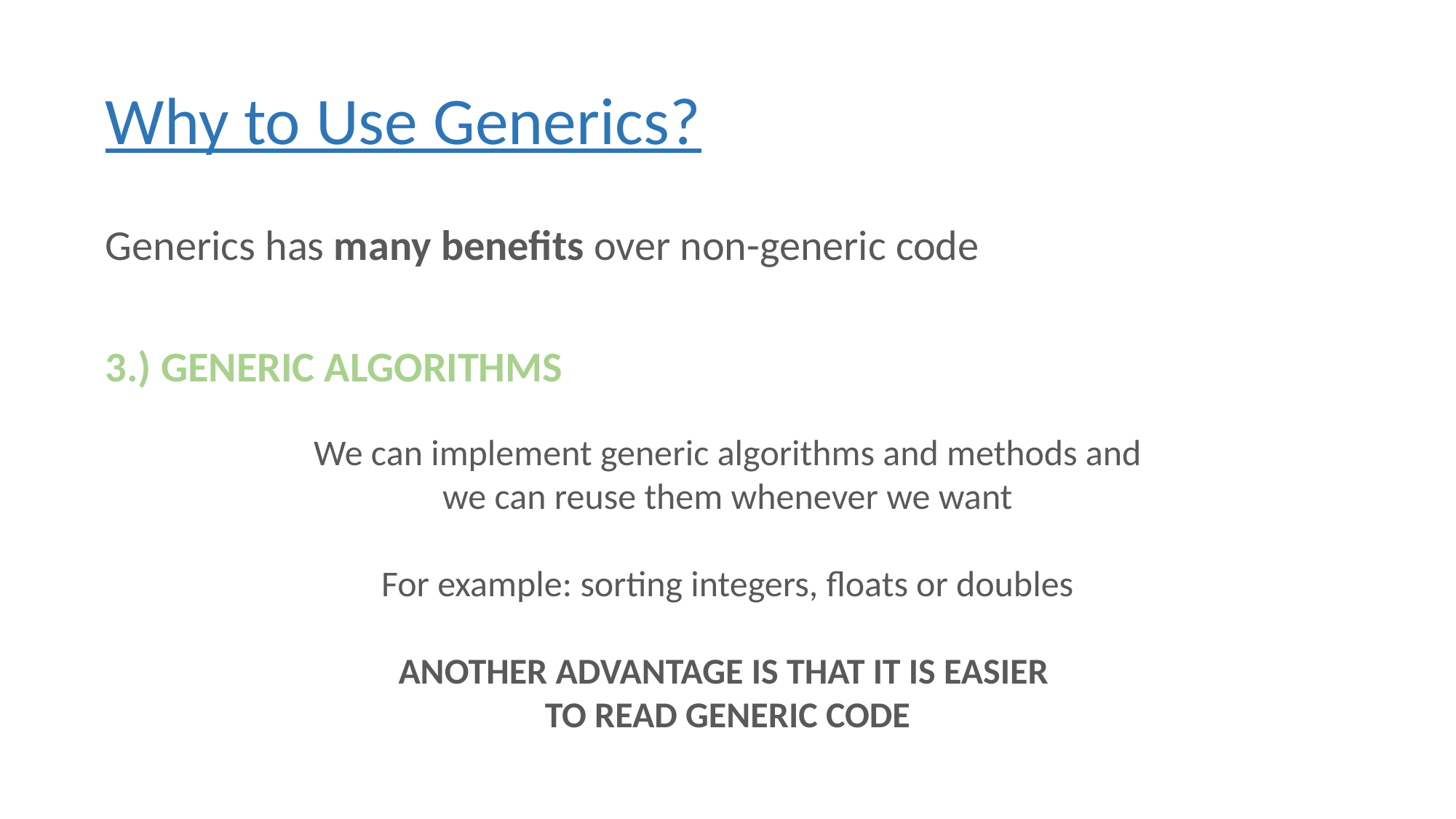

# Why to Use Generics?
Generics has many benefits over non-generic code

3.) GENERIC ALGORITHMS
We can implement generic algorithms and methods and
we can reuse them whenever we want

For example: sorting integers, floats or doubles

ANOTHER ADVANTAGE IS THAT IT IS EASIER
TO READ GENERIC CODE